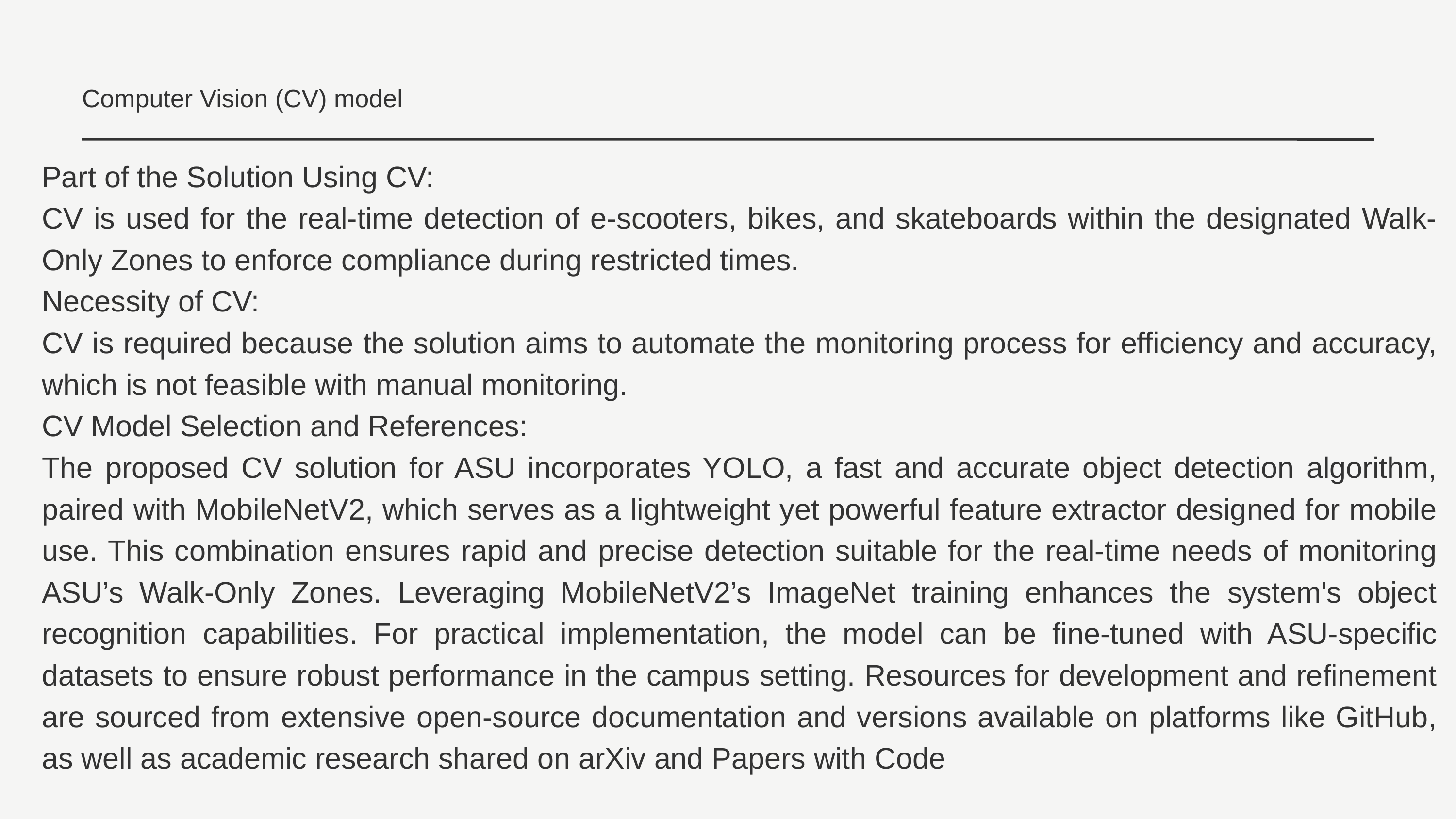

Computer Vision (CV) model

Part of the Solution Using CV:
CV is used for the real-time detection of e-scooters, bikes, and skateboards within the designated Walk-Only Zones to enforce compliance during restricted times.
Necessity of CV:
CV is required because the solution aims to automate the monitoring process for efficiency and accuracy, which is not feasible with manual monitoring.
CV Model Selection and References:
The proposed CV solution for ASU incorporates YOLO, a fast and accurate object detection algorithm, paired with MobileNetV2, which serves as a lightweight yet powerful feature extractor designed for mobile use. This combination ensures rapid and precise detection suitable for the real-time needs of monitoring ASU’s Walk-Only Zones. Leveraging MobileNetV2’s ImageNet training enhances the system's object recognition capabilities. For practical implementation, the model can be fine-tuned with ASU-specific datasets to ensure robust performance in the campus setting. Resources for development and refinement are sourced from extensive open-source documentation and versions available on platforms like GitHub, as well as academic research shared on arXiv and Papers with Code